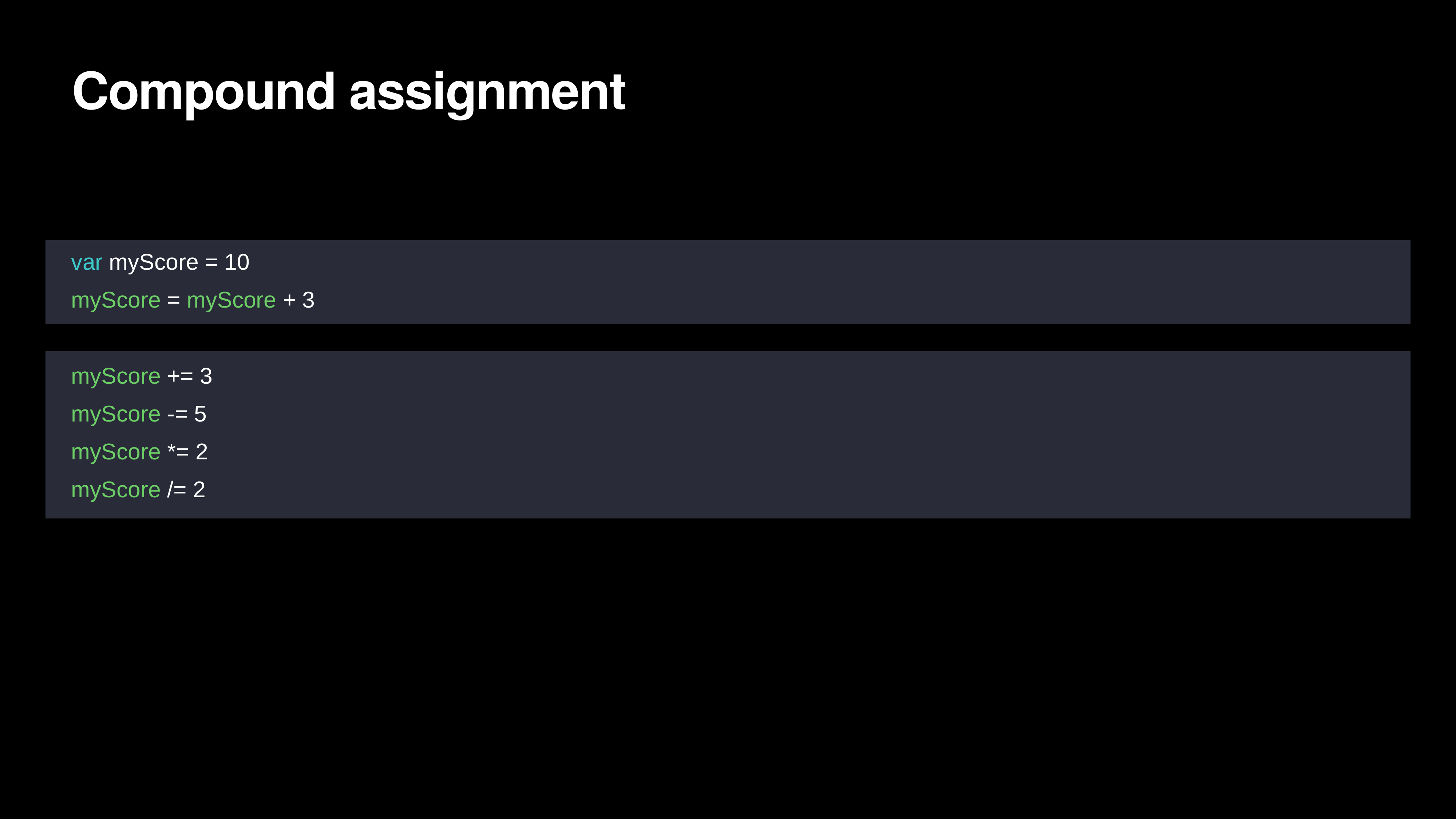

# Compound assignment

var myScore = 10
myScore = myScore + 3

myScore += 3
myScore -= 5
myScore *= 2
myScore /= 2